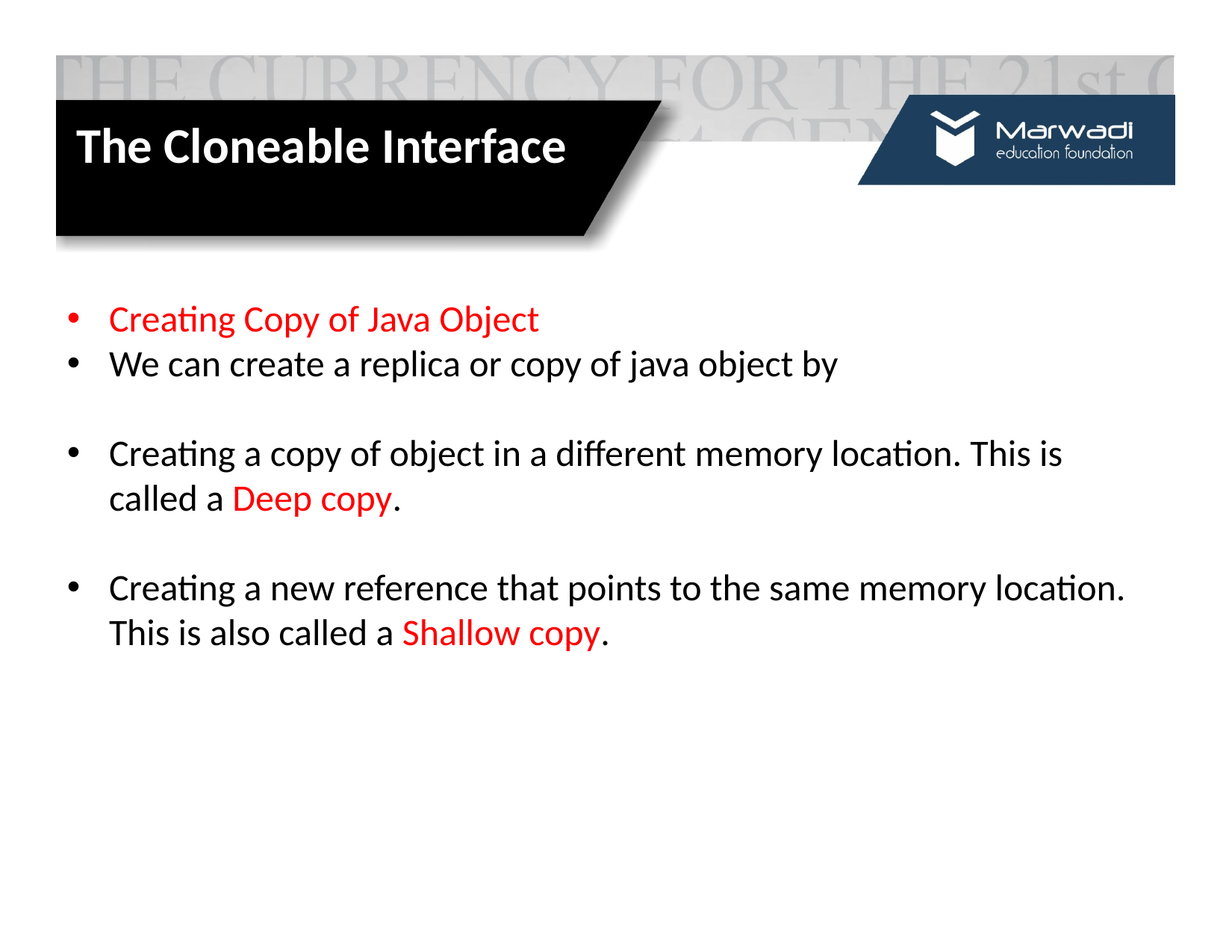

The Cloneable Interface
Creating Copy of Java Object
We can create a replica or copy of java object by

Creating a copy of object in a different memory location. This is called a Deep copy.

Creating a new reference that points to the same memory location. This is also called a Shallow copy.